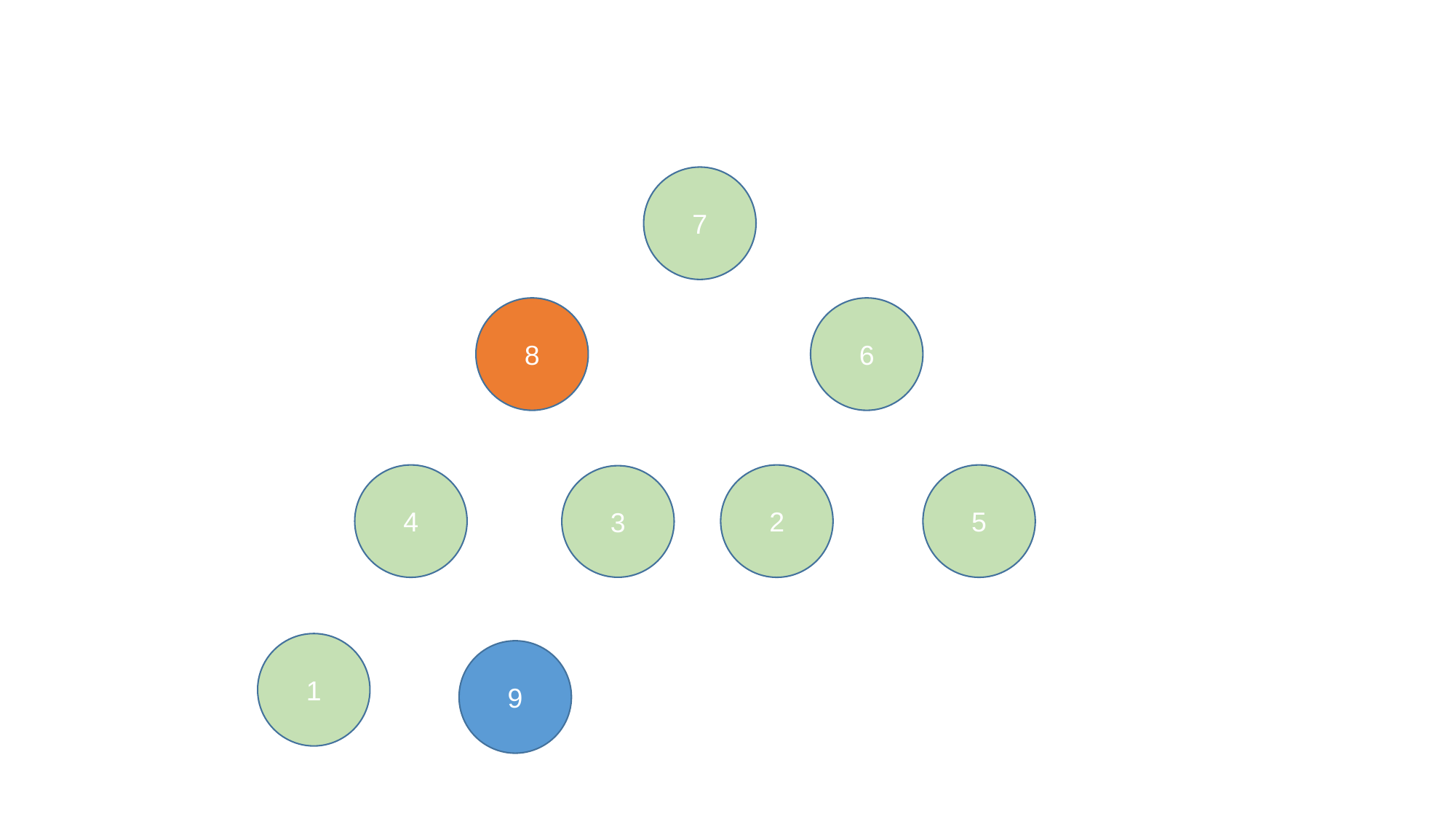

7
8
6
4
2
5
3
1
9